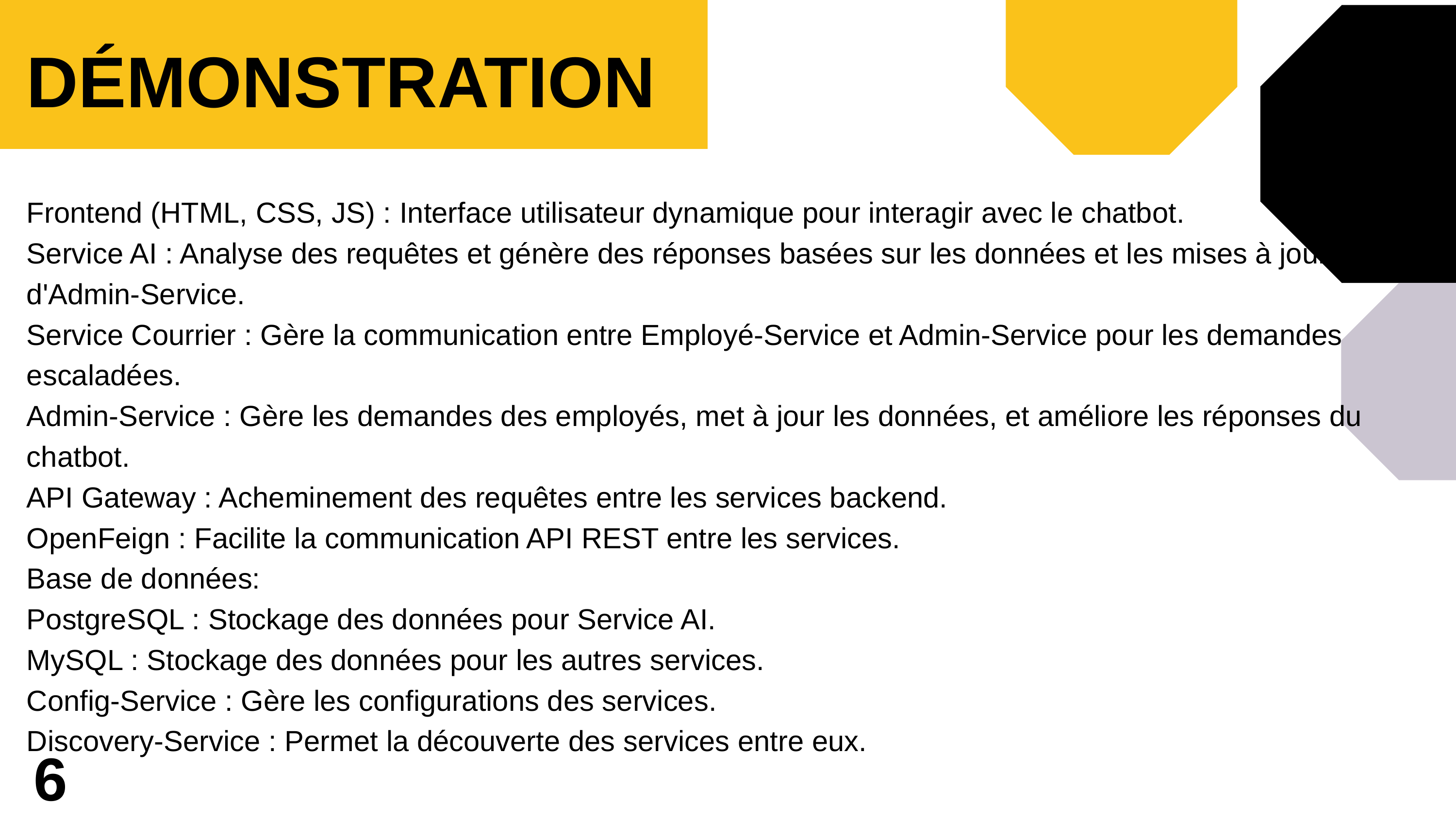

DÉMONSTRATION

Frontend (HTML, CSS, JS) : Interface utilisateur dynamique pour interagir avec le chatbot.
Service AI : Analyse des requêtes et génère des réponses basées sur les données et les mises à jour d'Admin-Service.
Service Courrier : Gère la communication entre Employé-Service et Admin-Service pour les demandes escaladées.
Admin-Service : Gère les demandes des employés, met à jour les données, et améliore les réponses du chatbot.
API Gateway : Acheminement des requêtes entre les services backend.
OpenFeign : Facilite la communication API REST entre les services.
Base de données:
PostgreSQL : Stockage des données pour Service AI.
MySQL : Stockage des données pour les autres services.
Config-Service : Gère les configurations des services.
Discovery-Service : Permet la découverte des services entre eux.

6